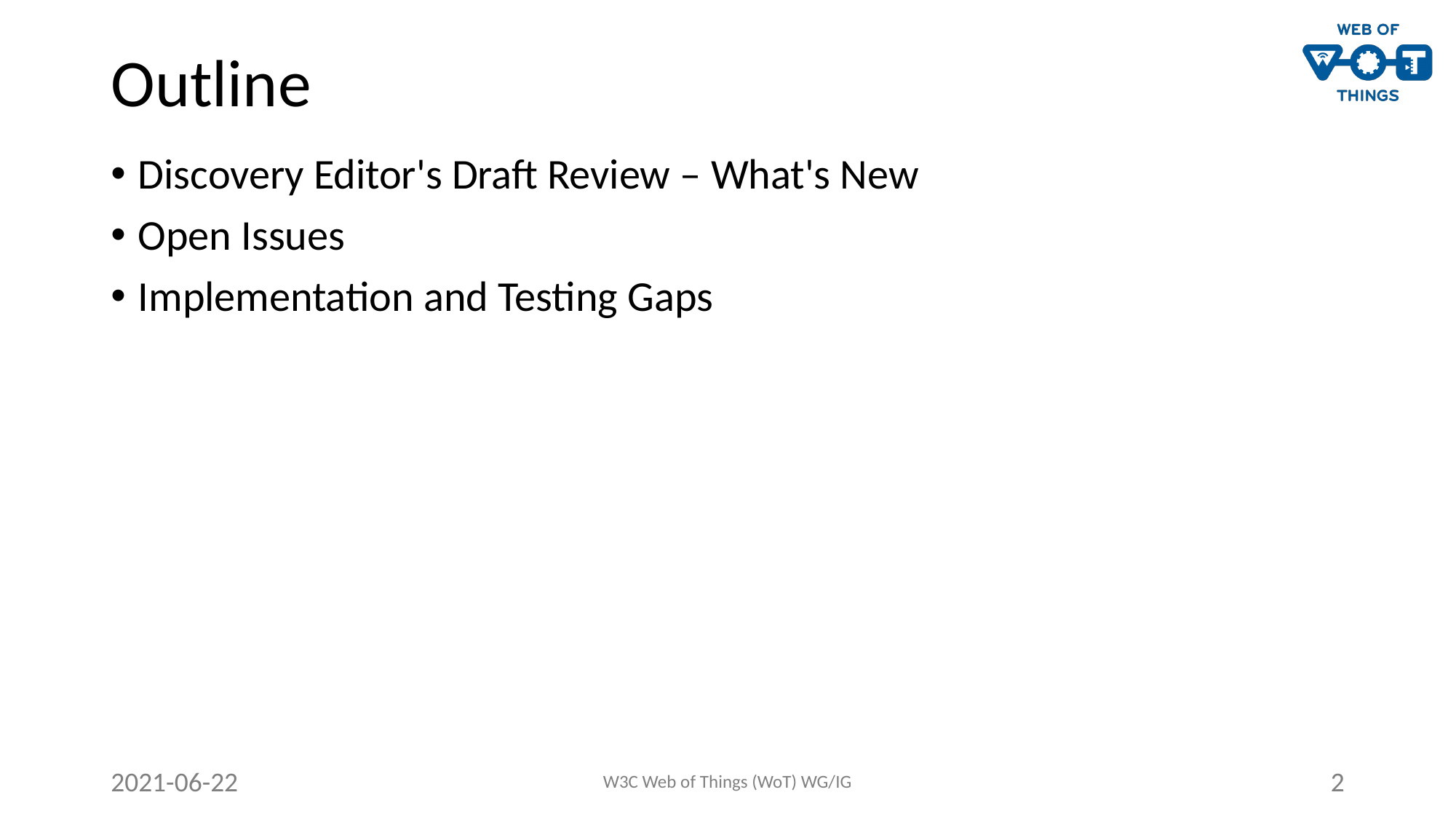

# Outline
Discovery Editor's Draft Review – What's New
Open Issues
Implementation and Testing Gaps
2021-06-22
W3C Web of Things (WoT) WG/IG
2